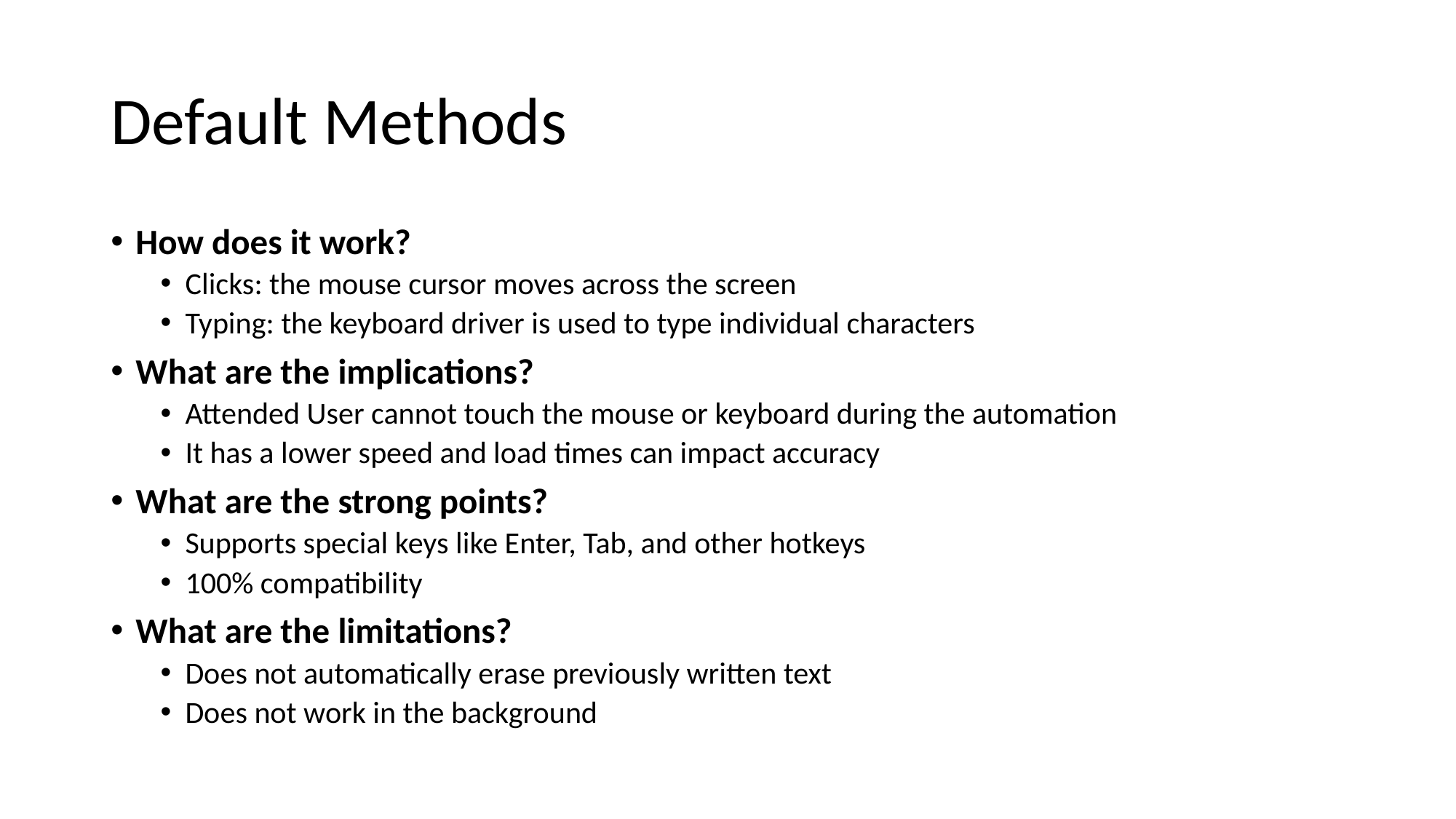

# Default Methods
How does it work?
Clicks: the mouse cursor moves across the screen
Typing: the keyboard driver is used to type individual characters
What are the implications?
Attended User cannot touch the mouse or keyboard during the automation
It has a lower speed and load times can impact accuracy
What are the strong points?
Supports special keys like Enter, Tab, and other hotkeys
100% compatibility
What are the limitations?
Does not automatically erase previously written text
Does not work in the background